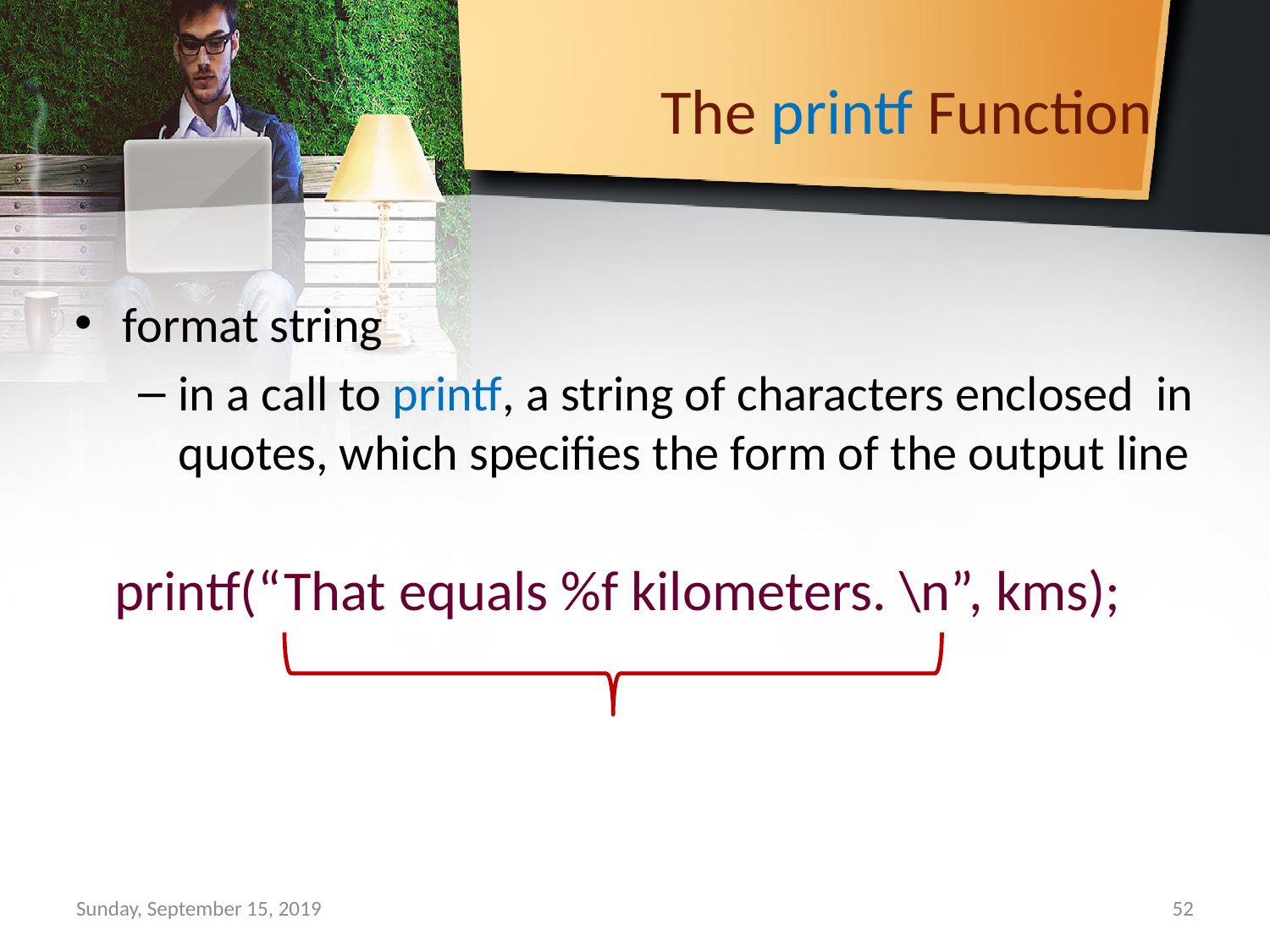

# The printf Function
format string
in a call to printf, a string of characters enclosed  in quotes, which specifies the form of the output line

printf(“That equals %f kilometers. \n”, kms);
Sunday, September 15, 2019
52